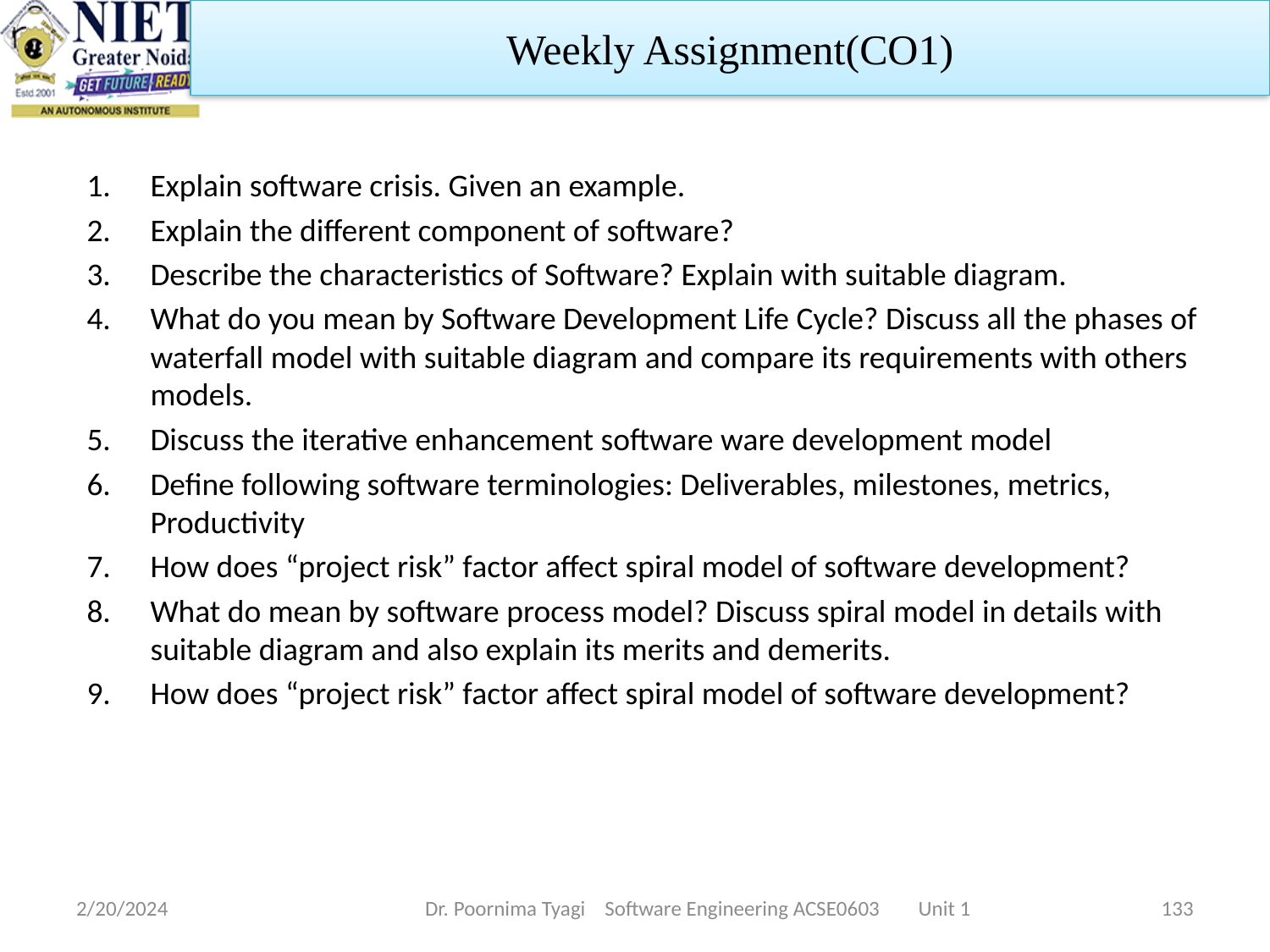

Weekly Assignment(CO1)
Explain software crisis. Given an example.
Explain the different component of software?
Describe the characteristics of Software? Explain with suitable diagram.
What do you mean by Software Development Life Cycle? Discuss all the phases of waterfall model with suitable diagram and compare its requirements with others models.
Discuss the iterative enhancement software ware development model
Define following software terminologies: Deliverables, milestones, metrics, Productivity
How does “project risk” factor affect spiral model of software development?
What do mean by software process model? Discuss spiral model in details with suitable diagram and also explain its merits and demerits.
How does “project risk” factor affect spiral model of software development?

2/20/2024
Dr. Poornima Tyagi    Software Engineering ACSE0603        Unit 1
133